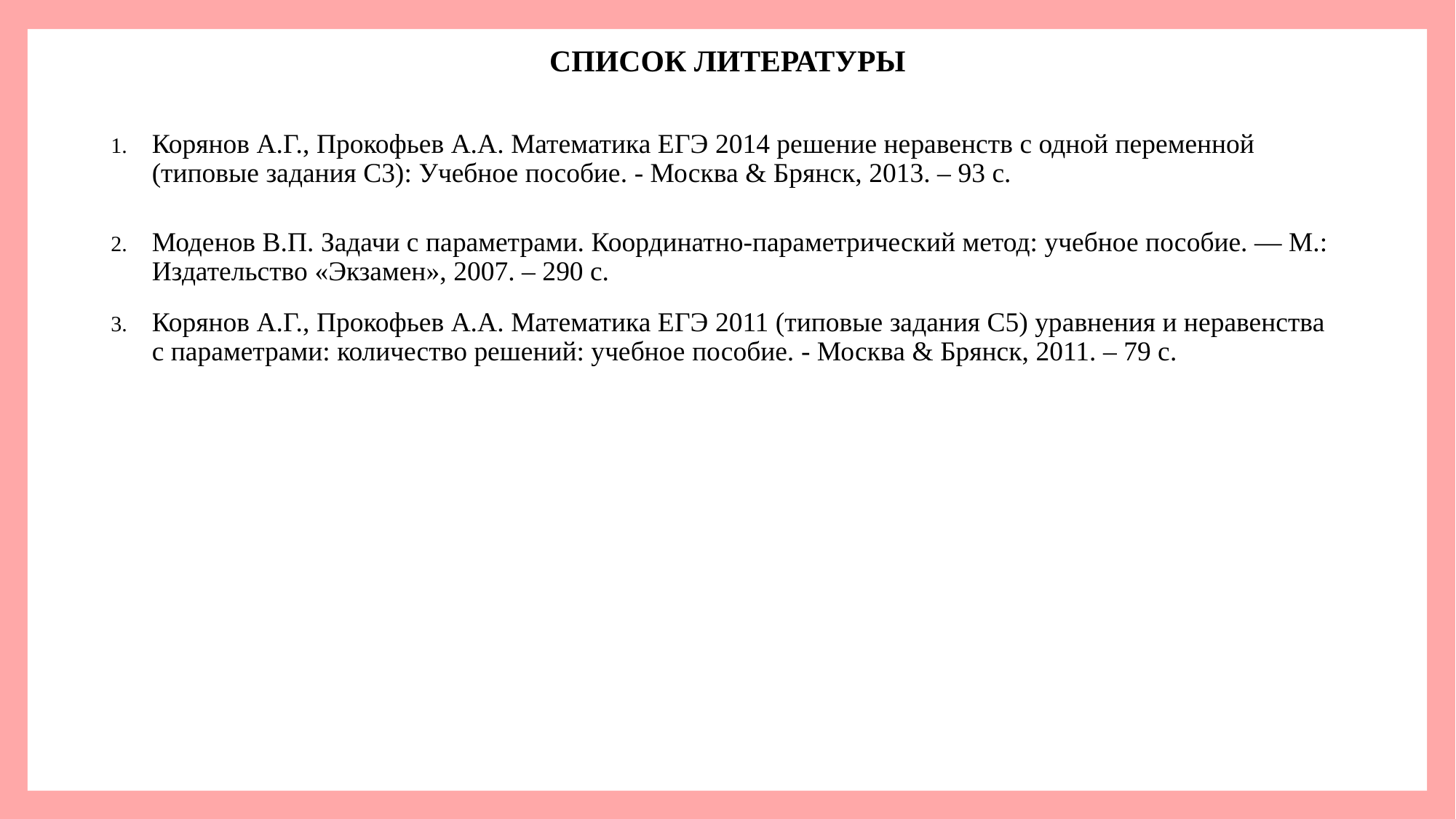

# СПИСОК ЛИТЕРАТУРЫ
Корянов А.Г., Прокофьев А.А. Математика ЕГЭ 2014 решение неравенств с одной переменной (типовые задания С3): Учебное пособие. - Москва & Брянск, 2013. – 93 с.
Моденов В.П. Задачи с параметрами. Координатно-параметрический метод: учебное пособие. — М.: Издательство «Экзамен», 2007. – 290 с.
Корянов А.Г., Прокофьев А.А. Математика ЕГЭ 2011 (типовые задания С5) уравнения и неравенства с параметрами: количество решений: учебное пособие. - Москва & Брянск, 2011. – 79 с.